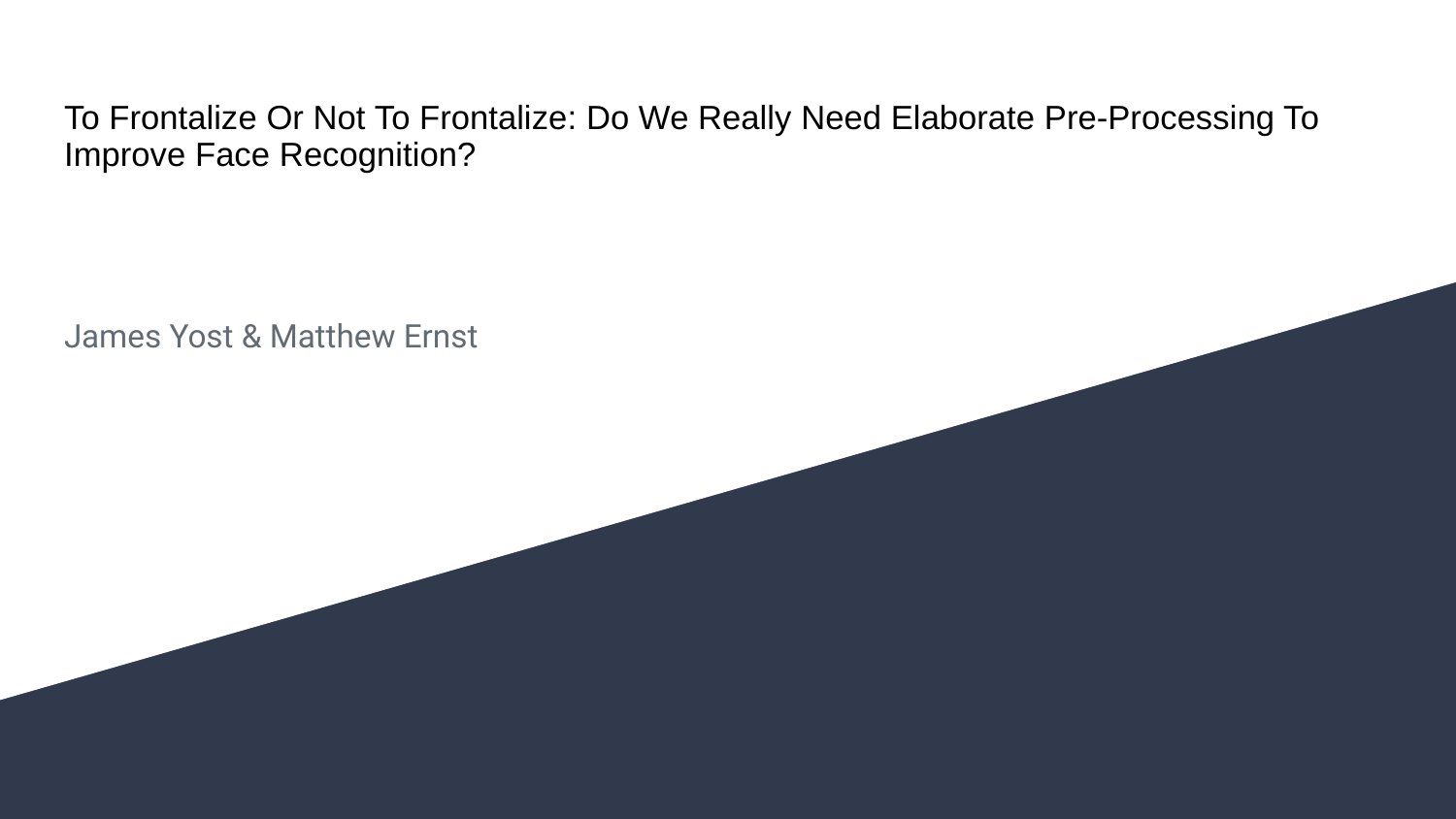

# To Frontalize Or Not To Frontalize: Do We Really Need Elaborate Pre-Processing To Improve Face Recognition?

James Yost & Matthew Ernst